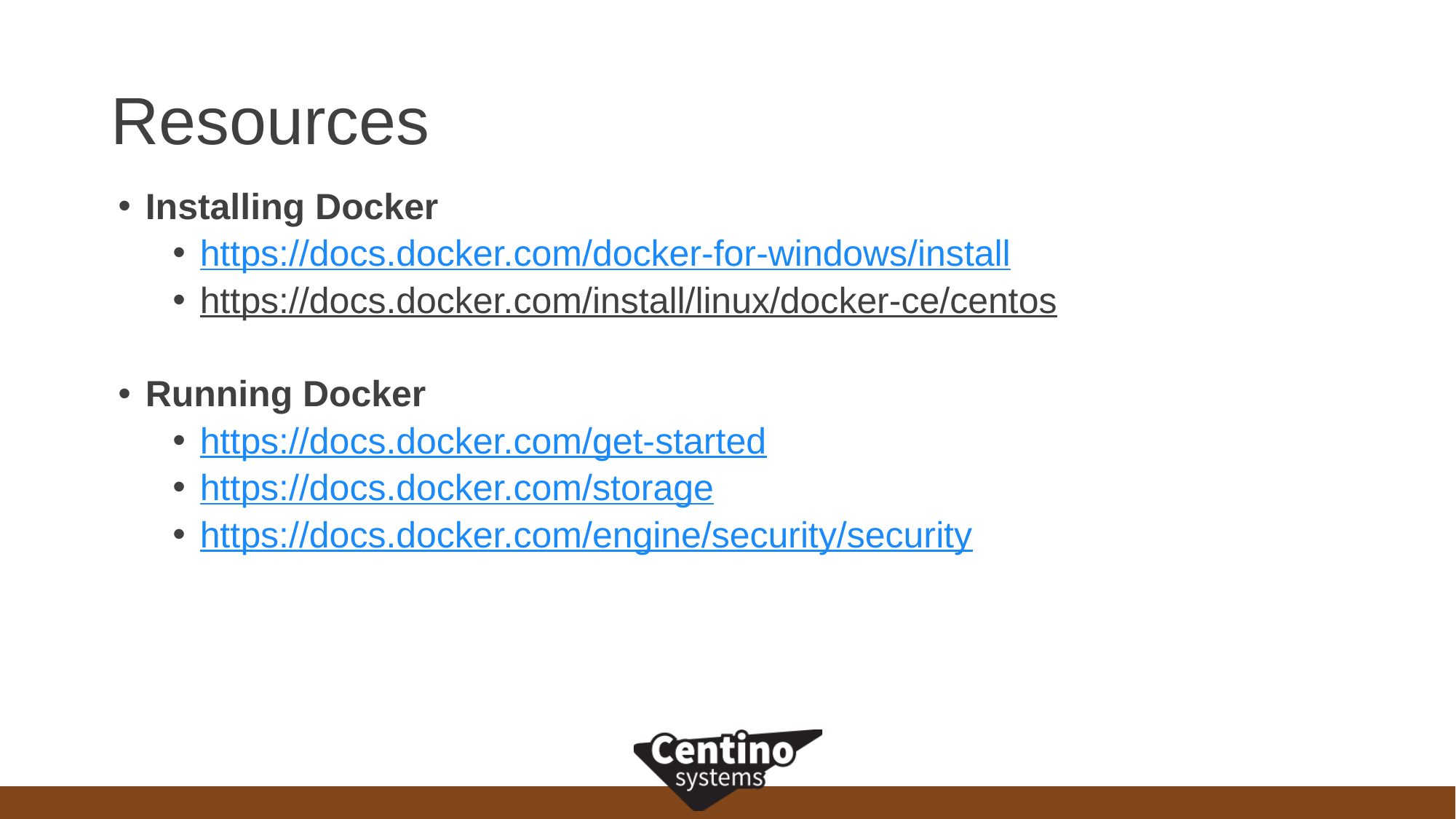

# Resources
Installing Docker
https://docs.docker.com/docker-for-windows/install
https://docs.docker.com/install/linux/docker-ce/centos
Running Docker
https://docs.docker.com/get-started
https://docs.docker.com/storage
https://docs.docker.com/engine/security/security